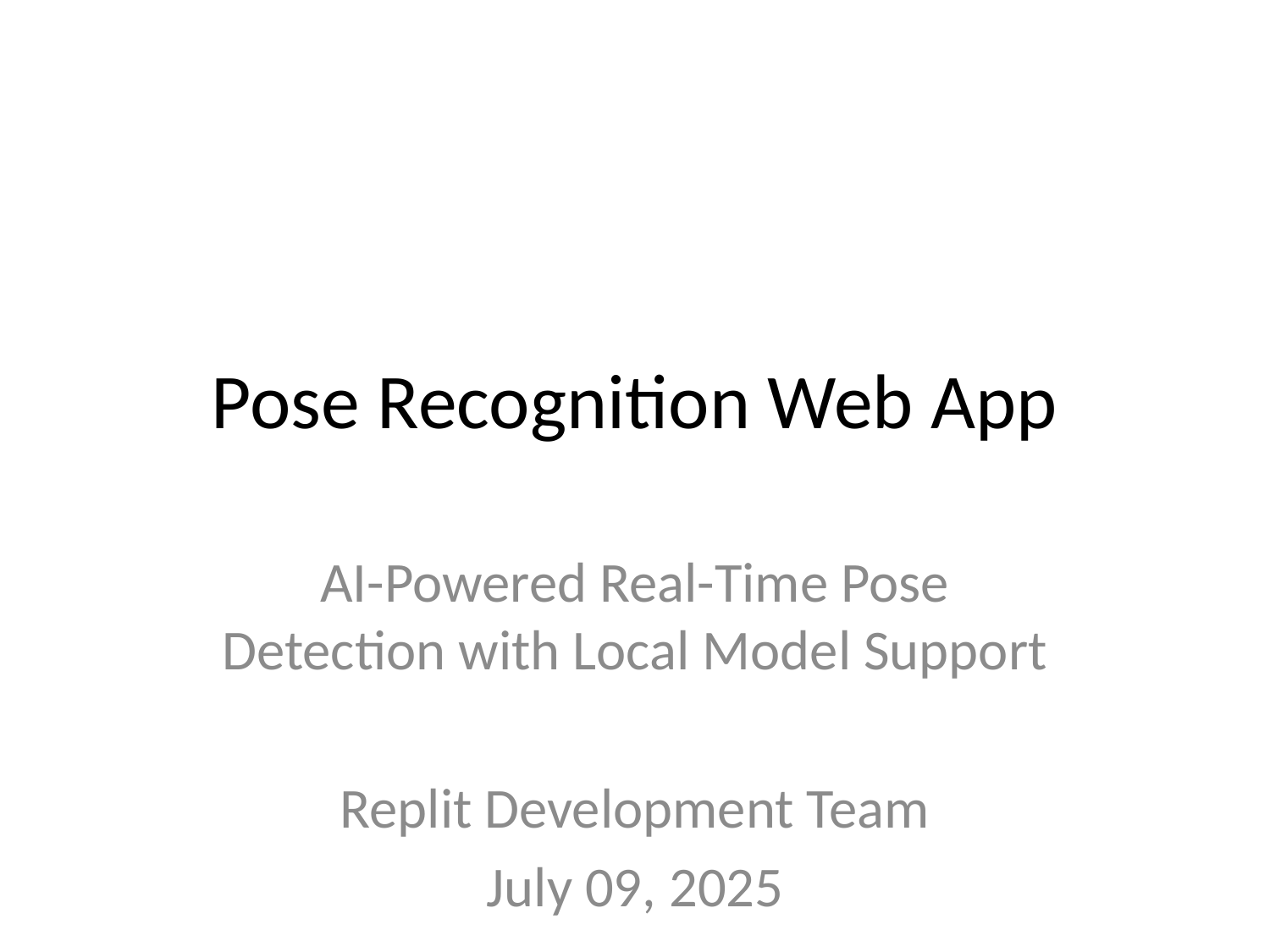

# Pose Recognition Web App
AI-Powered Real-Time Pose Detection with Local Model Support

Replit Development Team
July 09, 2025